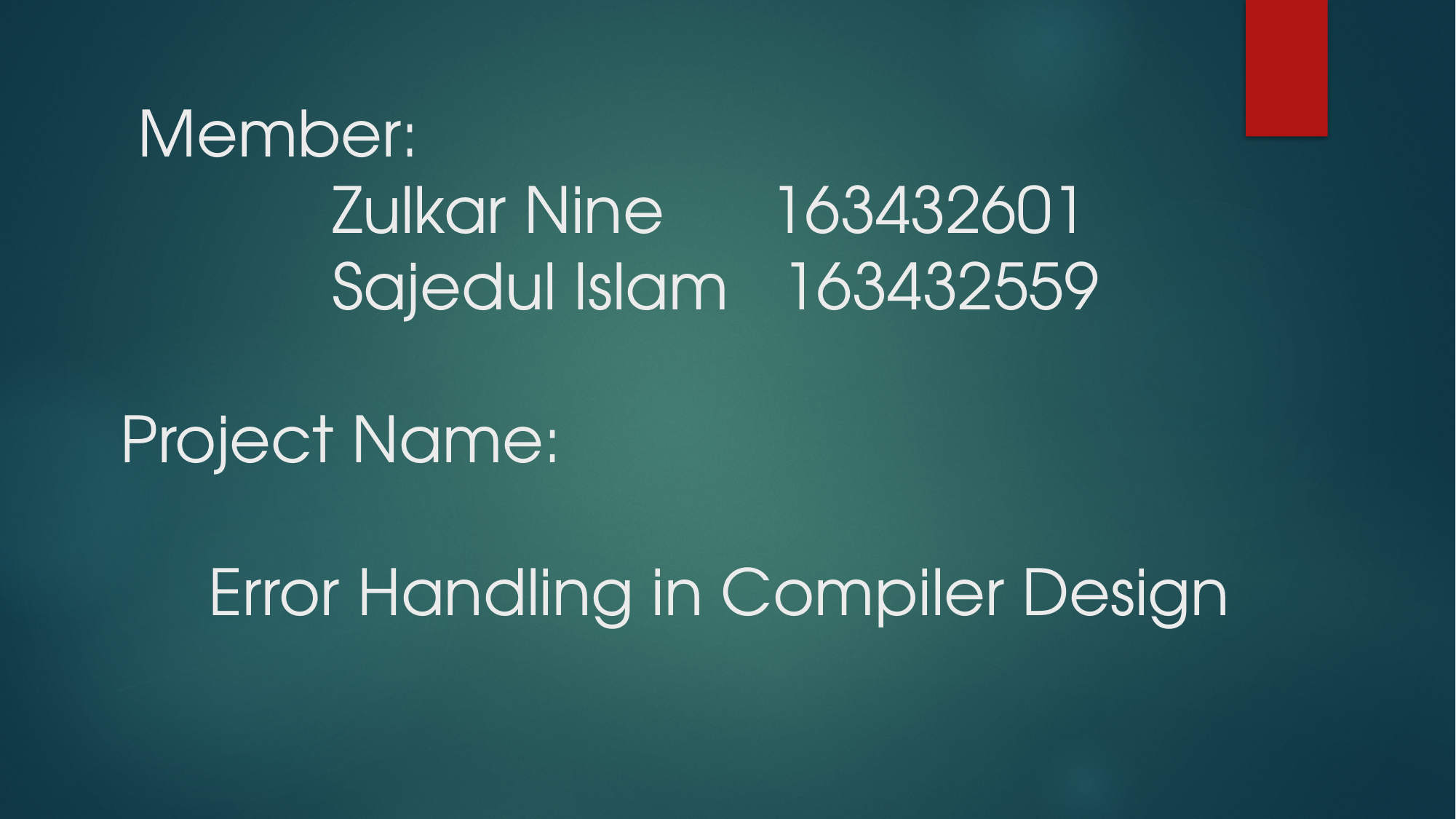

# Member: Zulkar Nine      163432601 Sajedul Islam   163432559 Project Name: Error Handling in Compiler Design